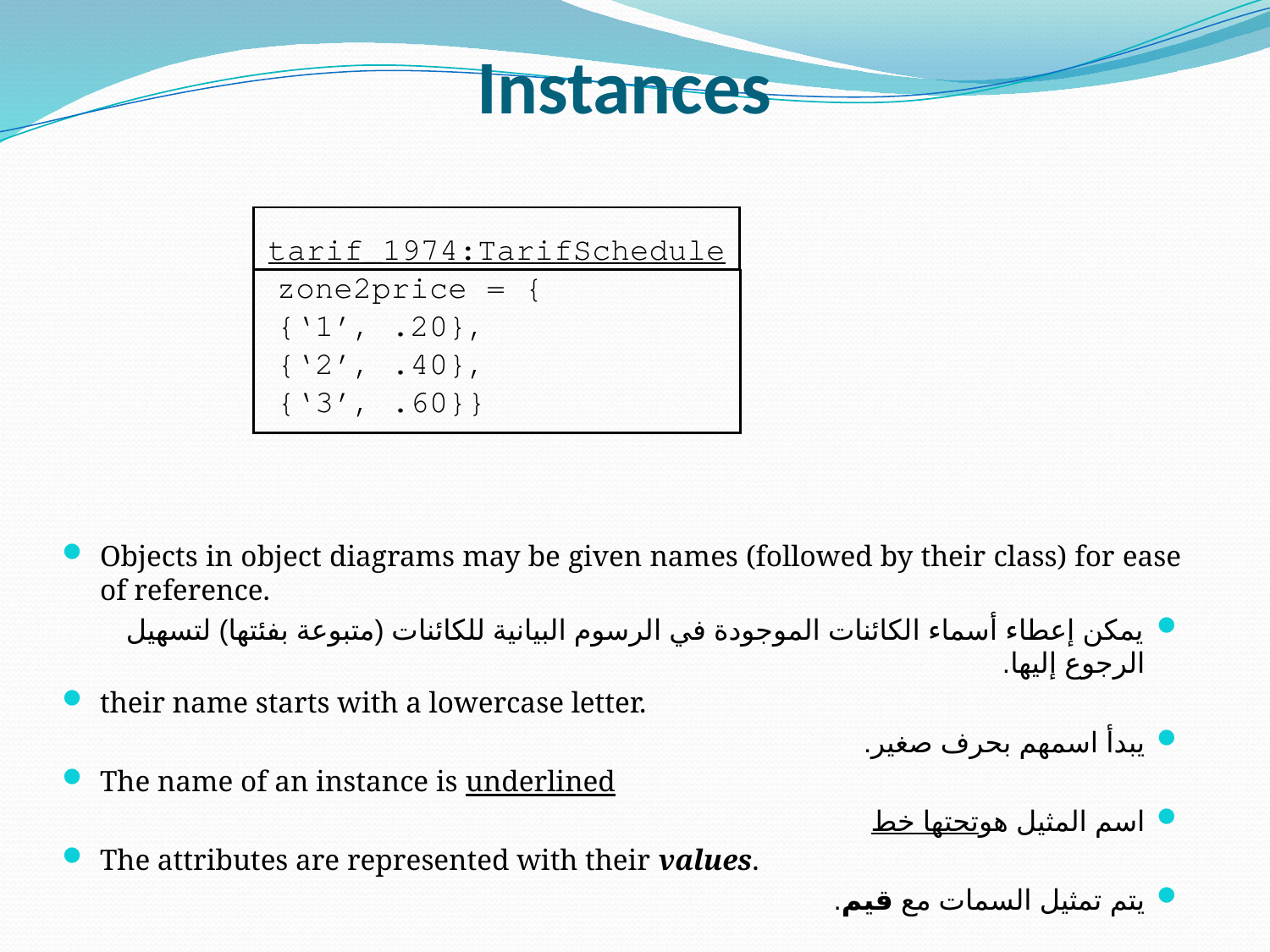

# Instances

tarif_1974:TarifSchedule
zone2price = {
{‘1’, .20},
{‘2’, .40},
{‘3’, .60}}

Objects in object diagrams may be given names (followed by their class) for ease of reference.
يمكن إعطاء أسماء الكائنات الموجودة في الرسوم البيانية للكائنات (متبوعة بفئتها) لتسهيل الرجوع إليها.
their name starts with a lowercase letter.
يبدأ اسمهم بحرف صغير.
The name of an instance is underlined
اسم المثيل هوتحتها خط
The attributes are represented with their values.
يتم تمثيل السمات مع قيم.